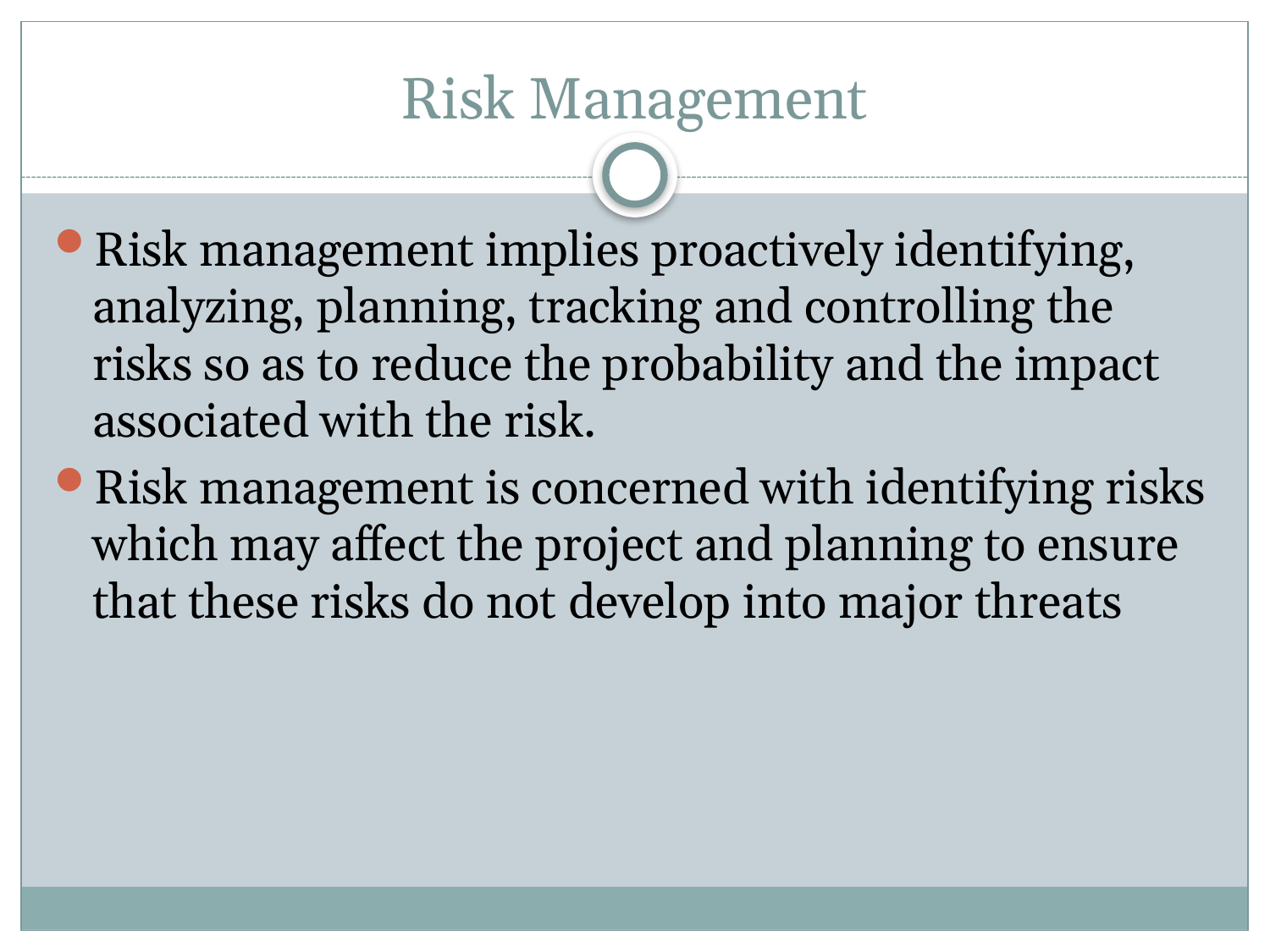

# Risk Management
Risk management implies proactively identifying, analyzing, planning, tracking and controlling the risks so as to reduce the probability and the impact associated with the risk.
Risk management is concerned with identifying risks which may affect the project and planning to ensure that these risks do not develop into major threats